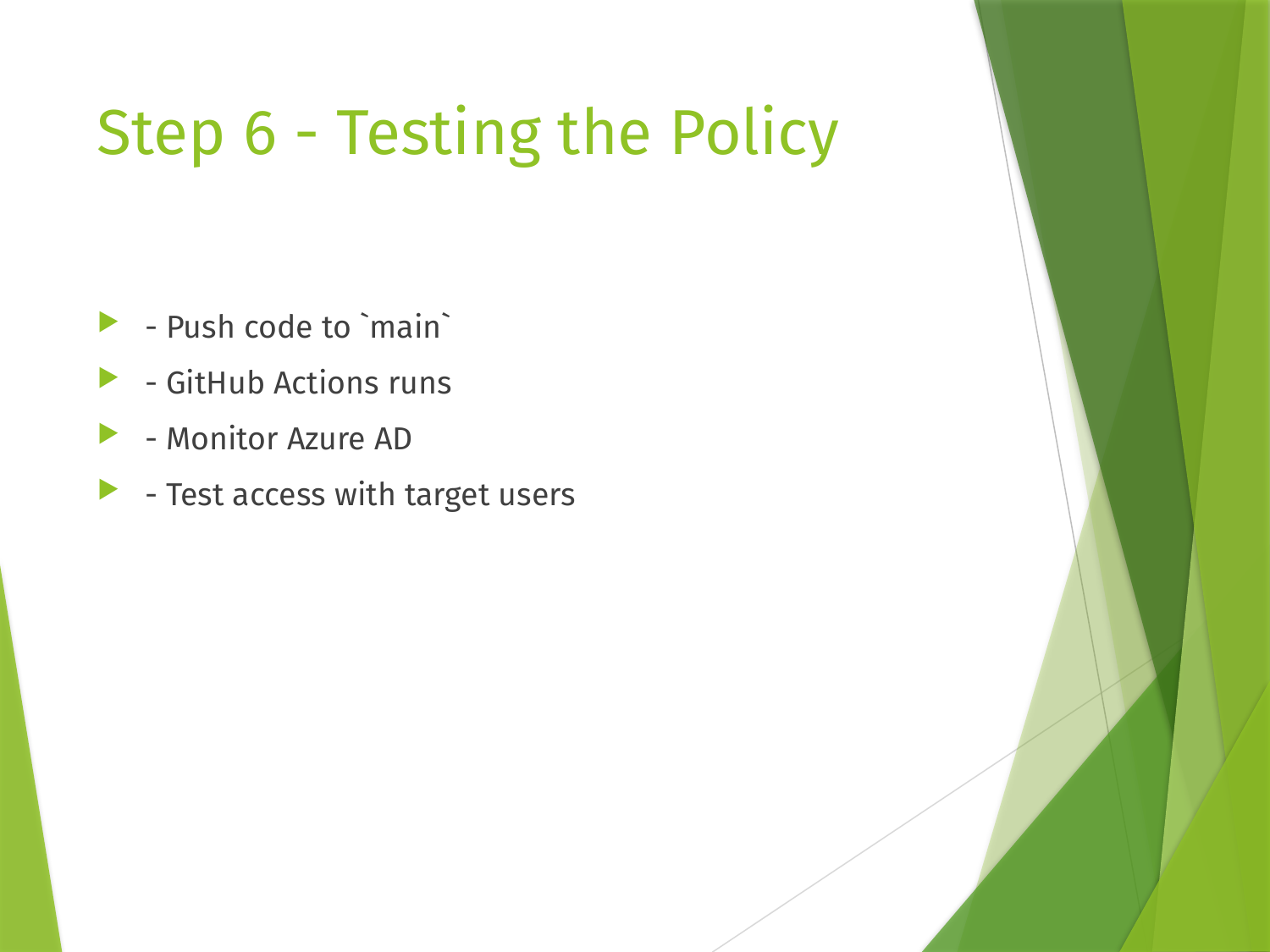

# Step 6 - Testing the Policy
- Push code to `main`
- GitHub Actions runs
- Monitor Azure AD
- Test access with target users